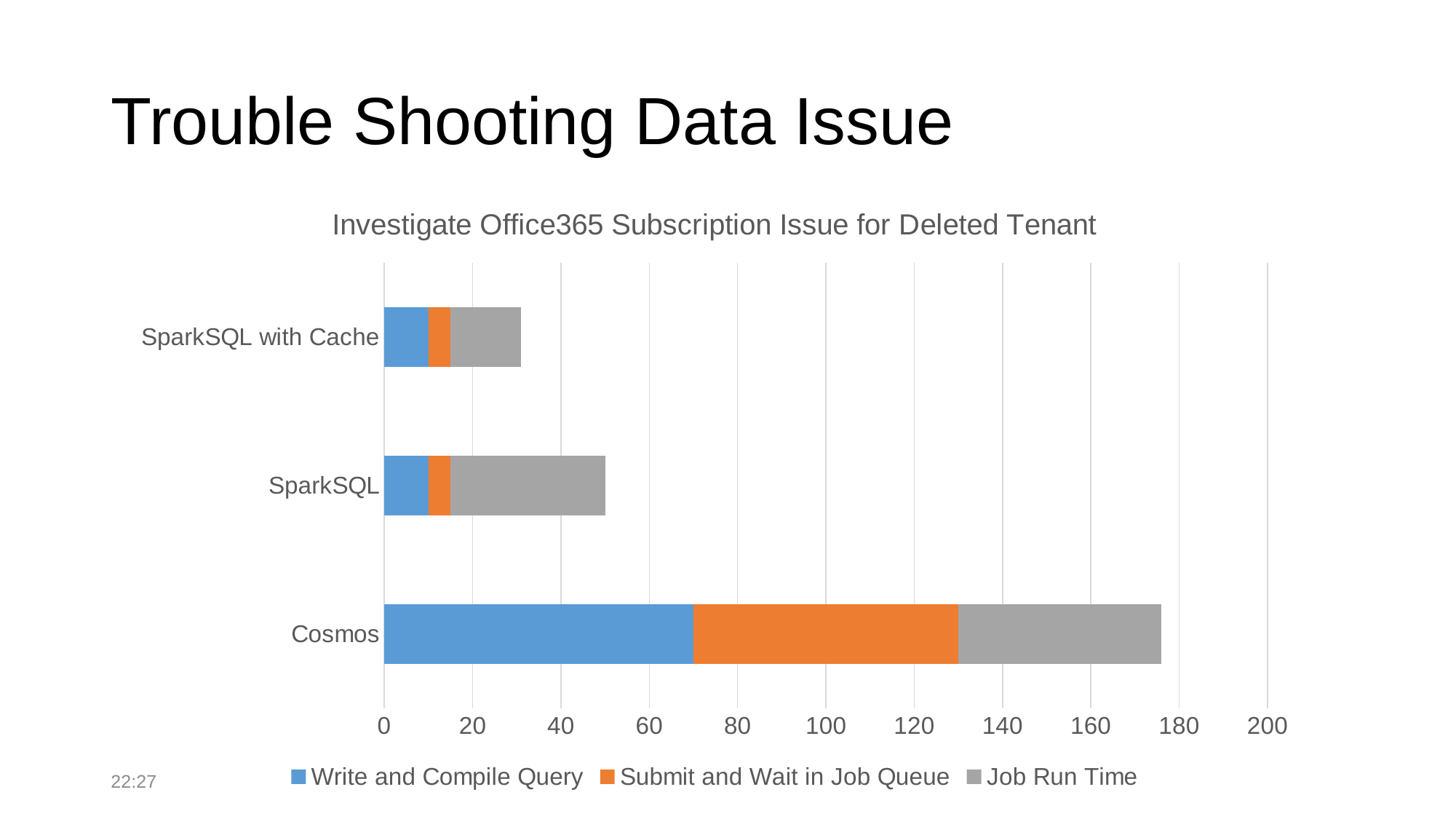

# Trouble Shooting Data Issue

### Chart: Investigate Office365 Subscription Issue for Deleted Tenant

| Category | Write and Compile Query | Submit and Wait in Job Queue | Job Run Time |
|---|---|---|---|
| Cosmos | 70.0 | 60.0 | 46.0 |
| SparkSQL | 10.0 | 5.0 | 35.0 |
| SparkSQL with Cache | 10.0 | 5.0 | 16.0 |
22:27